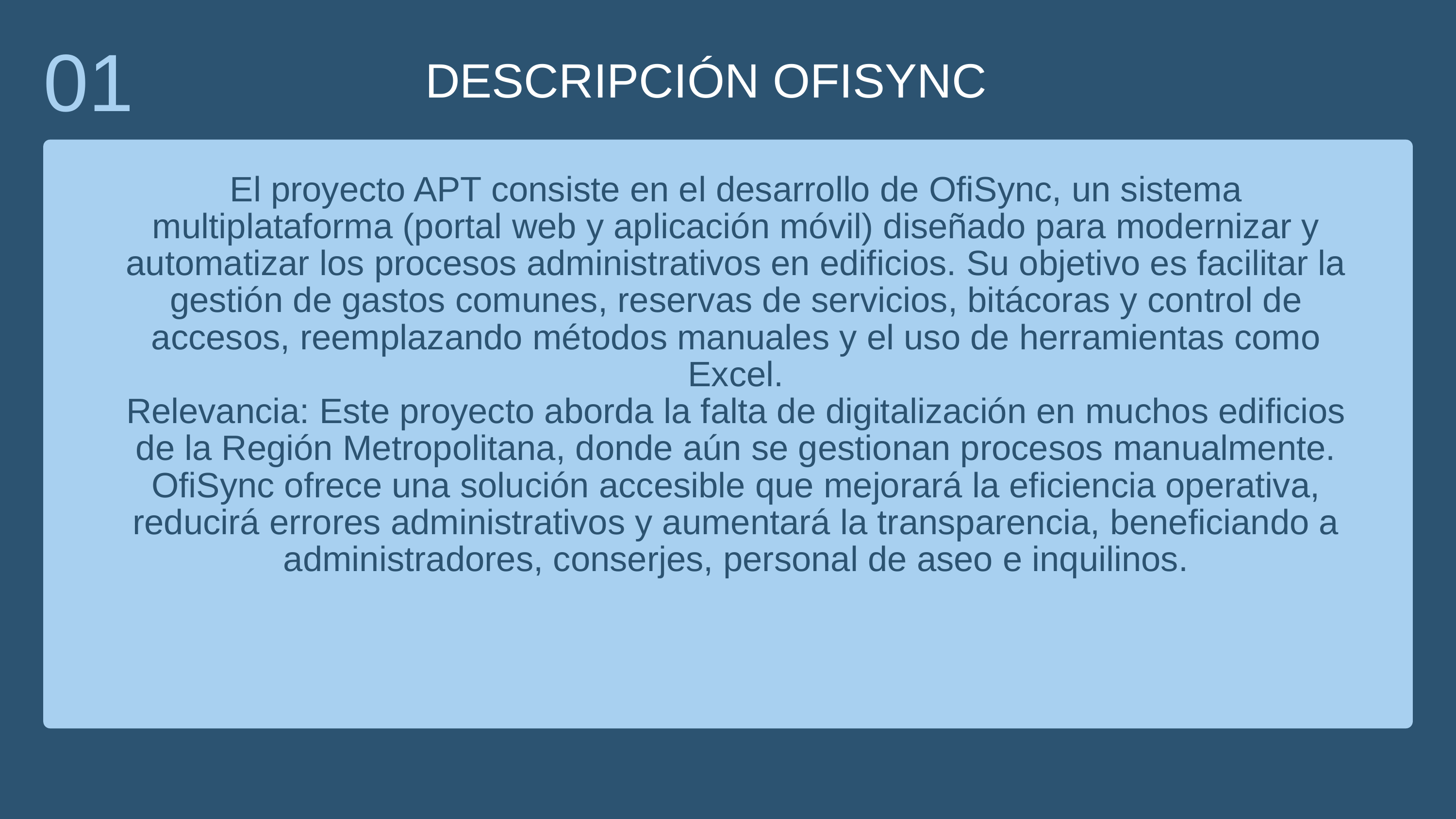

01
DESCRIPCIÓN OFISYNC

El proyecto APT consiste en el desarrollo de OfiSync, un sistema multiplataforma (portal web y aplicación móvil) diseñado para modernizar y automatizar los procesos administrativos en edificios. Su objetivo es facilitar la gestión de gastos comunes, reservas de servicios, bitácoras y control de accesos, reemplazando métodos manuales y el uso de herramientas como Excel.
Relevancia: Este proyecto aborda la falta de digitalización en muchos edificios de la Región Metropolitana, donde aún se gestionan procesos manualmente. OfiSync ofrece una solución accesible que mejorará la eficiencia operativa, reducirá errores administrativos y aumentará la transparencia, beneficiando a administradores, conserjes, personal de aseo e inquilinos.